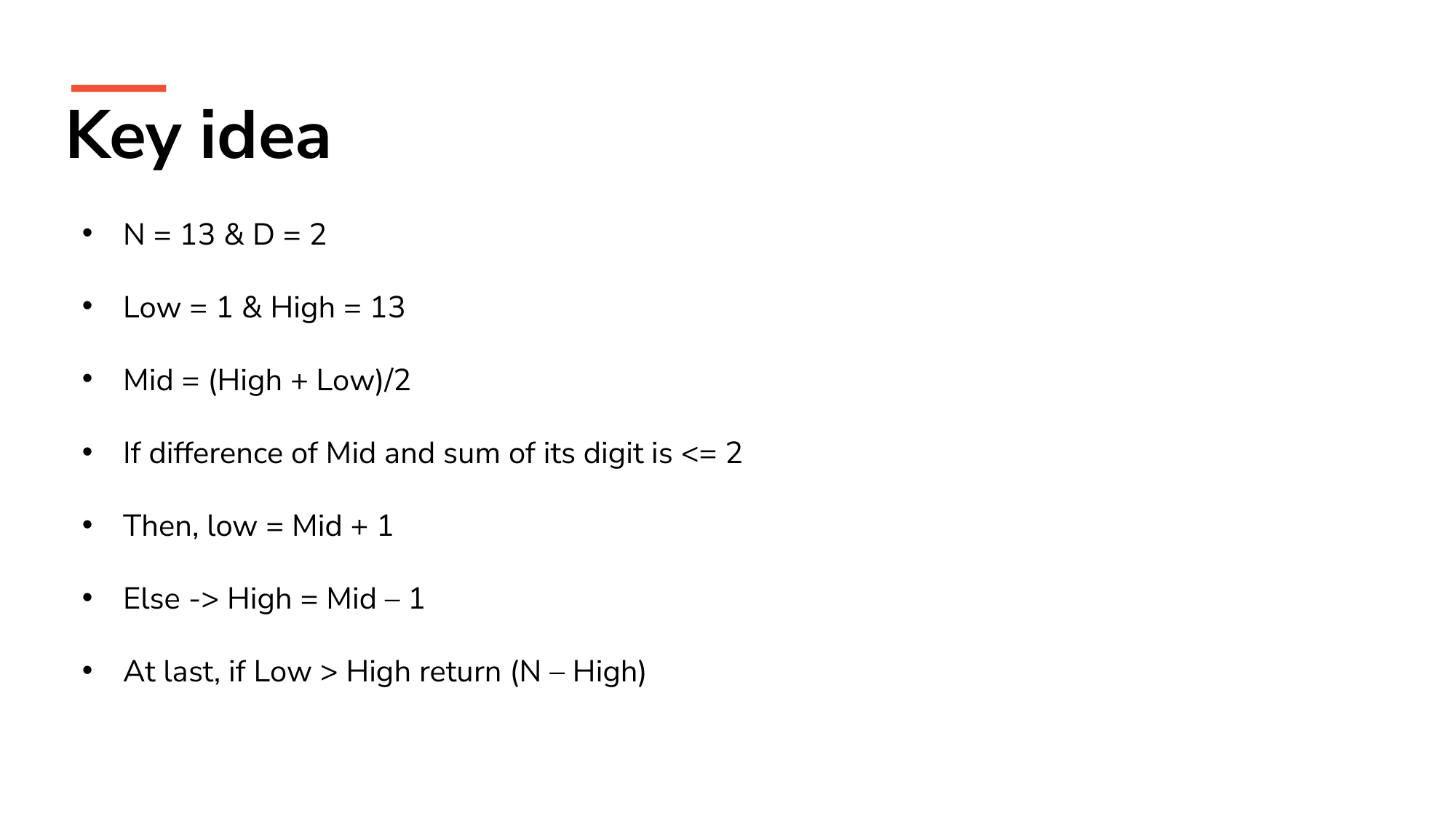

Key idea

N = 13 & D = 2

Low = 1 & High = 13

Mid = (High + Low)/2

If difference of Mid and sum of its digit is <= 2

Then, low = Mid + 1

Else -> High = Mid – 1

At last, if Low > High return (N – High)